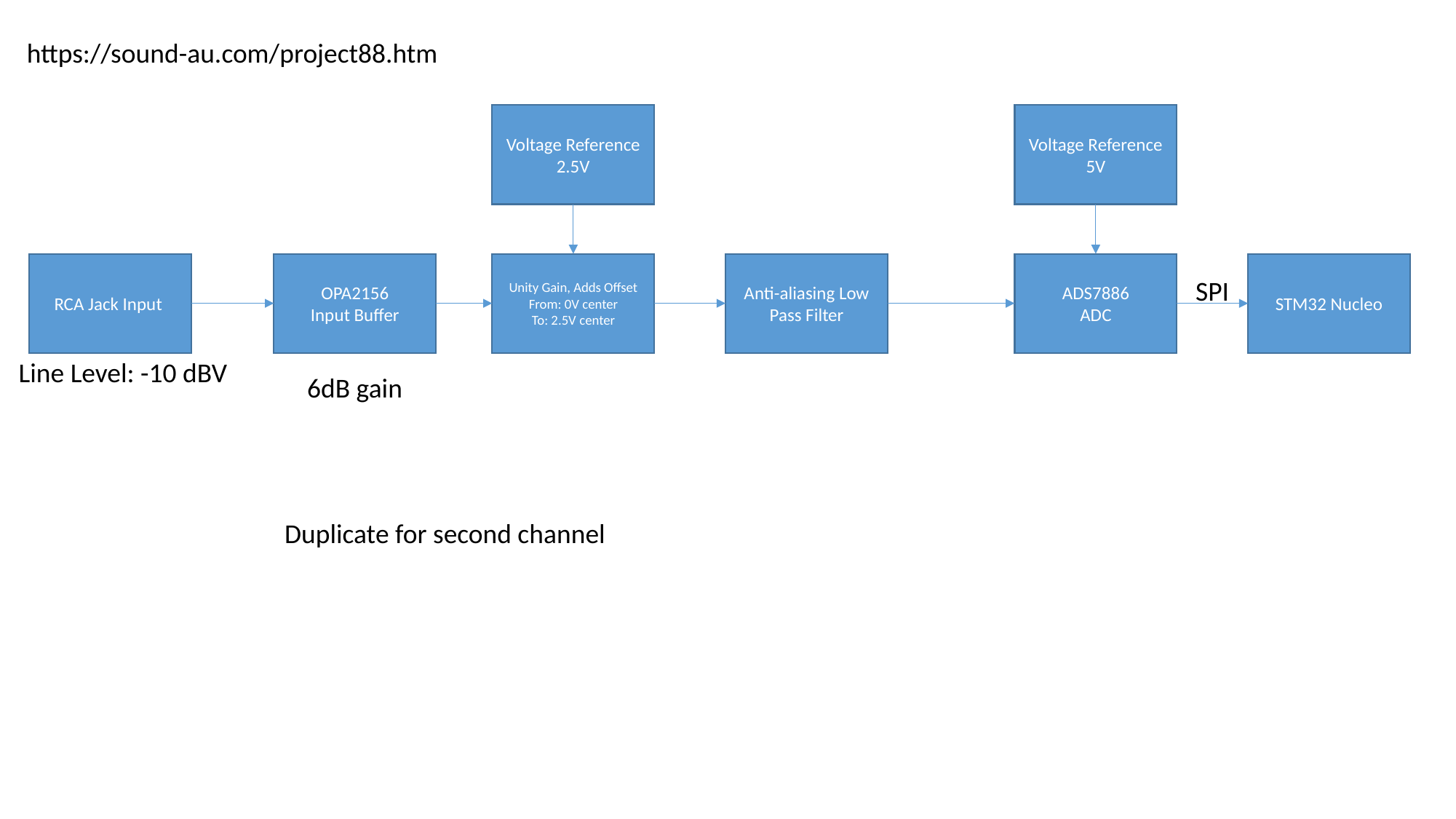

https://sound-au.com/project88.htm
Voltage Reference
2.5V
Voltage Reference
5V
RCA Jack Input
OPA2156
Input Buffer
Unity Gain, Adds Offset
From: 0V center
To: 2.5V center
Anti-aliasing Low Pass Filter
ADS7886
ADC
STM32 Nucleo
SPI
Line Level: -10 dBV
6dB gain
Duplicate for second channel